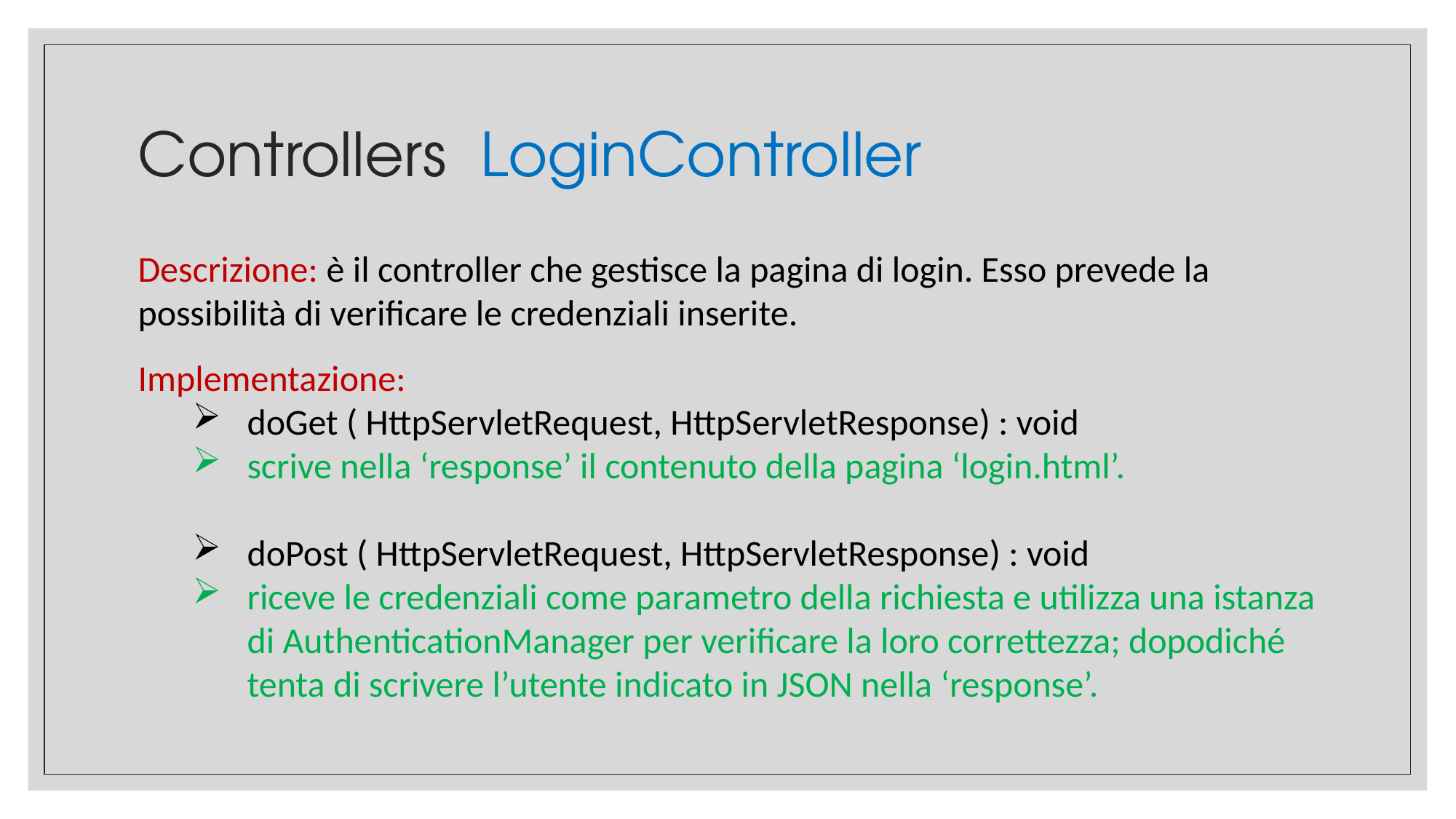

# Controllers  LoginController
Descrizione: è il controller che gestisce la pagina di login. Esso prevede la possibilità di verificare le credenziali inserite.
Implementazione:
doGet ( HttpServletRequest, HttpServletResponse) : void
scrive nella ‘response’ il contenuto della pagina ‘login.html’.

doPost ( HttpServletRequest, HttpServletResponse) : void
riceve le credenziali come parametro della richiesta e utilizza una istanza di AuthenticationManager per verificare la loro correttezza; dopodiché tenta di scrivere l’utente indicato in JSON nella ‘response’.